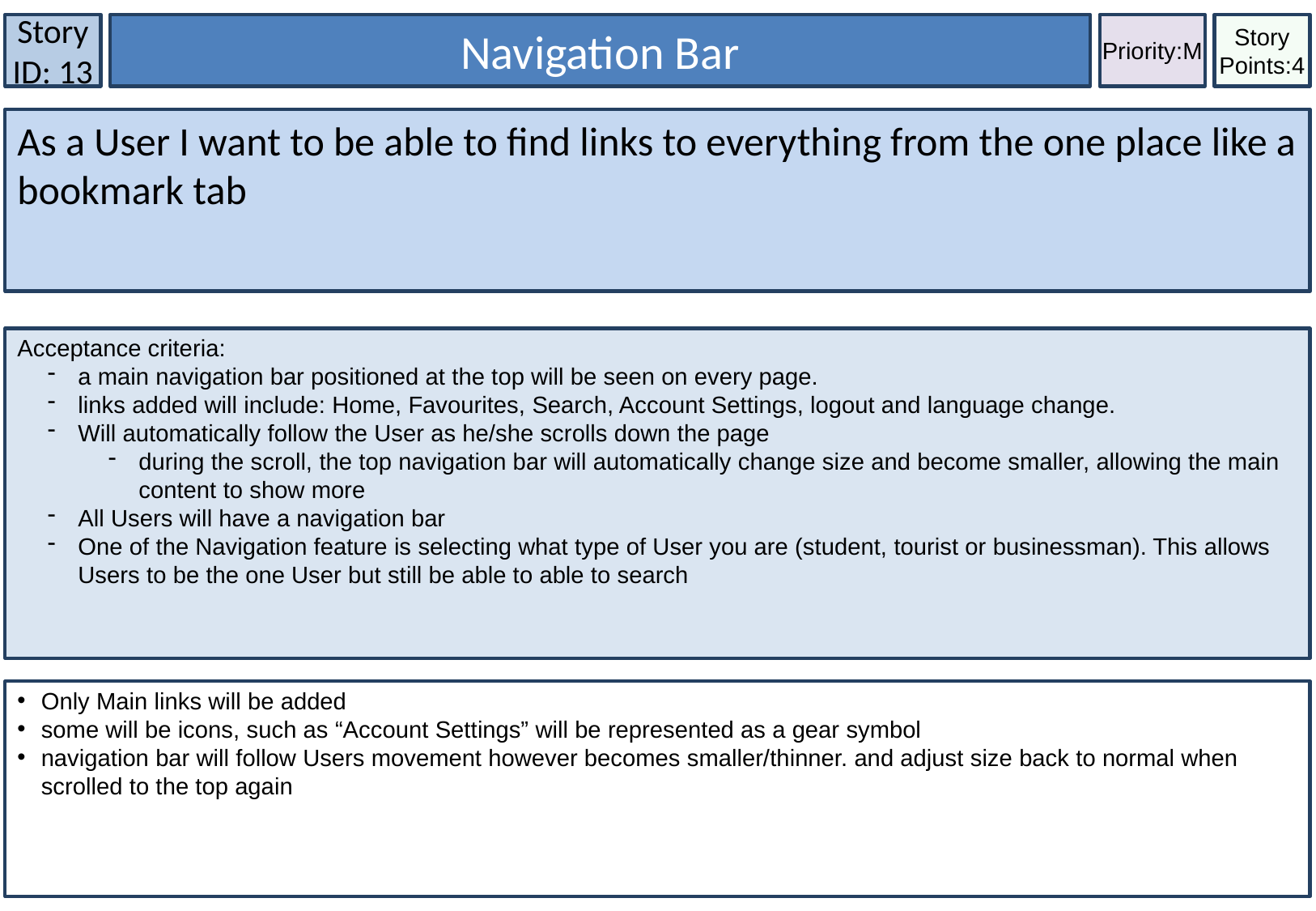

Story ID: 13
Navigation Bar
Priority:M
Story Points:4
As a User I want to be able to find links to everything from the one place like a bookmark tab
Acceptance criteria:
a main navigation bar positioned at the top will be seen on every page.
links added will include: Home, Favourites, Search, Account Settings, logout and language change.
Will automatically follow the User as he/she scrolls down the page
during the scroll, the top navigation bar will automatically change size and become smaller, allowing the main content to show more
All Users will have a navigation bar
One of the Navigation feature is selecting what type of User you are (student, tourist or businessman). This allows Users to be the one User but still be able to able to search
Only Main links will be added
some will be icons, such as “Account Settings” will be represented as a gear symbol
navigation bar will follow Users movement however becomes smaller/thinner. and adjust size back to normal when scrolled to the top again